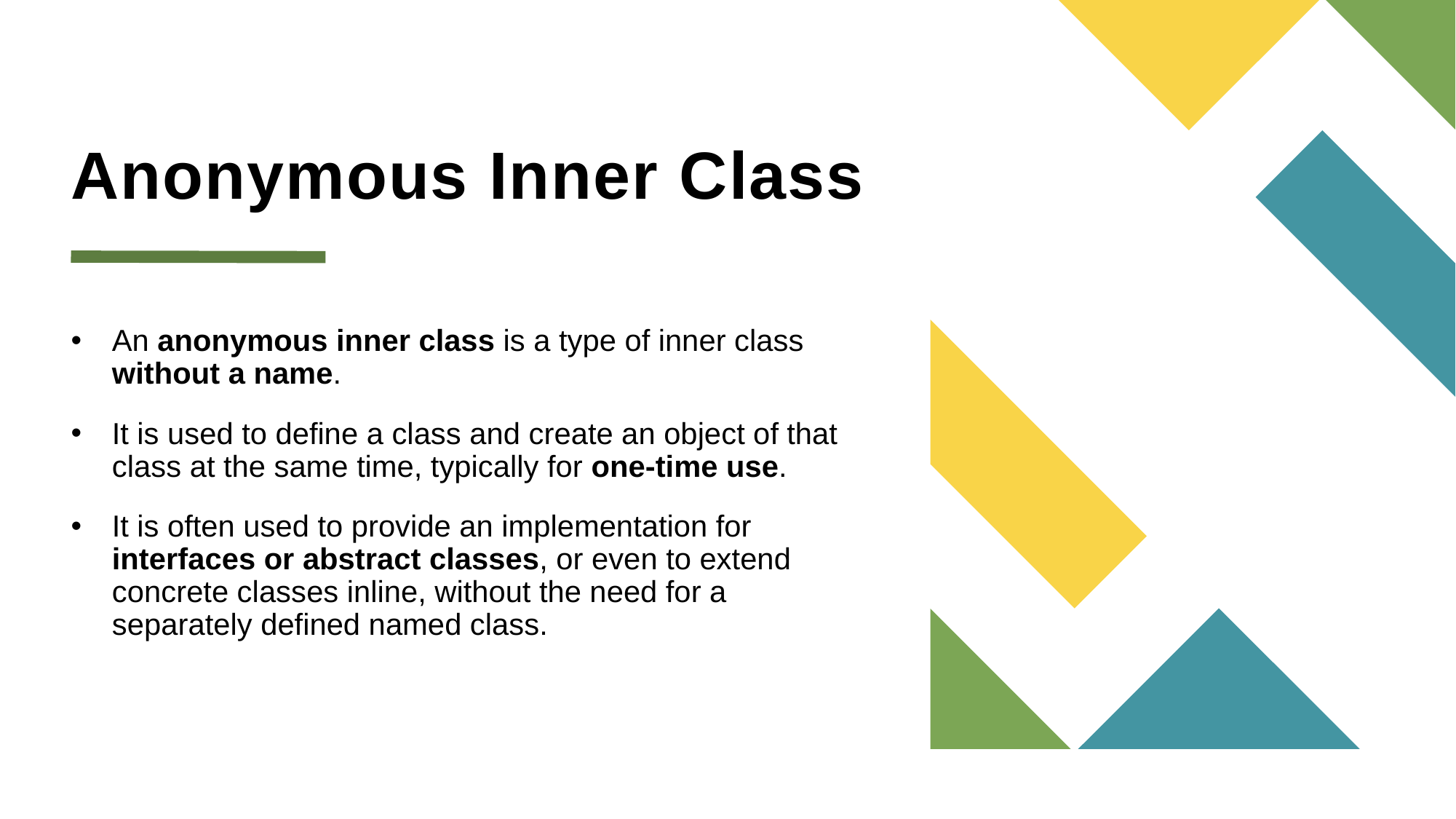

# Anonymous Inner Class
An anonymous inner class is a type of inner class without a name.
It is used to define a class and create an object of that class at the same time, typically for one-time use.
It is often used to provide an implementation for interfaces or abstract classes, or even to extend concrete classes inline, without the need for a separately defined named class.